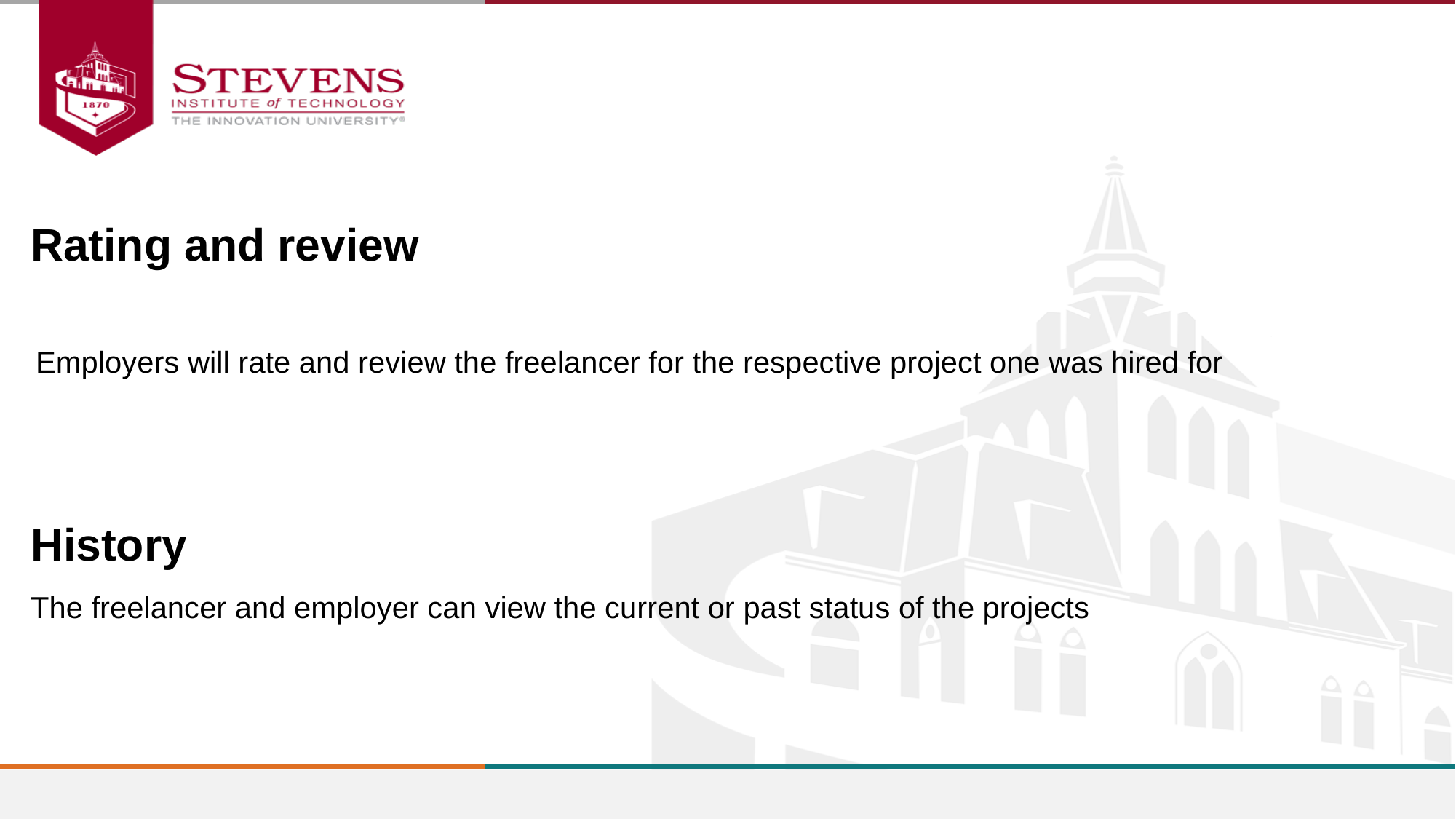

Rating and review

 Employers will rate and review the freelancer for the respective project one was hired for

History
The freelancer and employer can view the current or past status of the projects